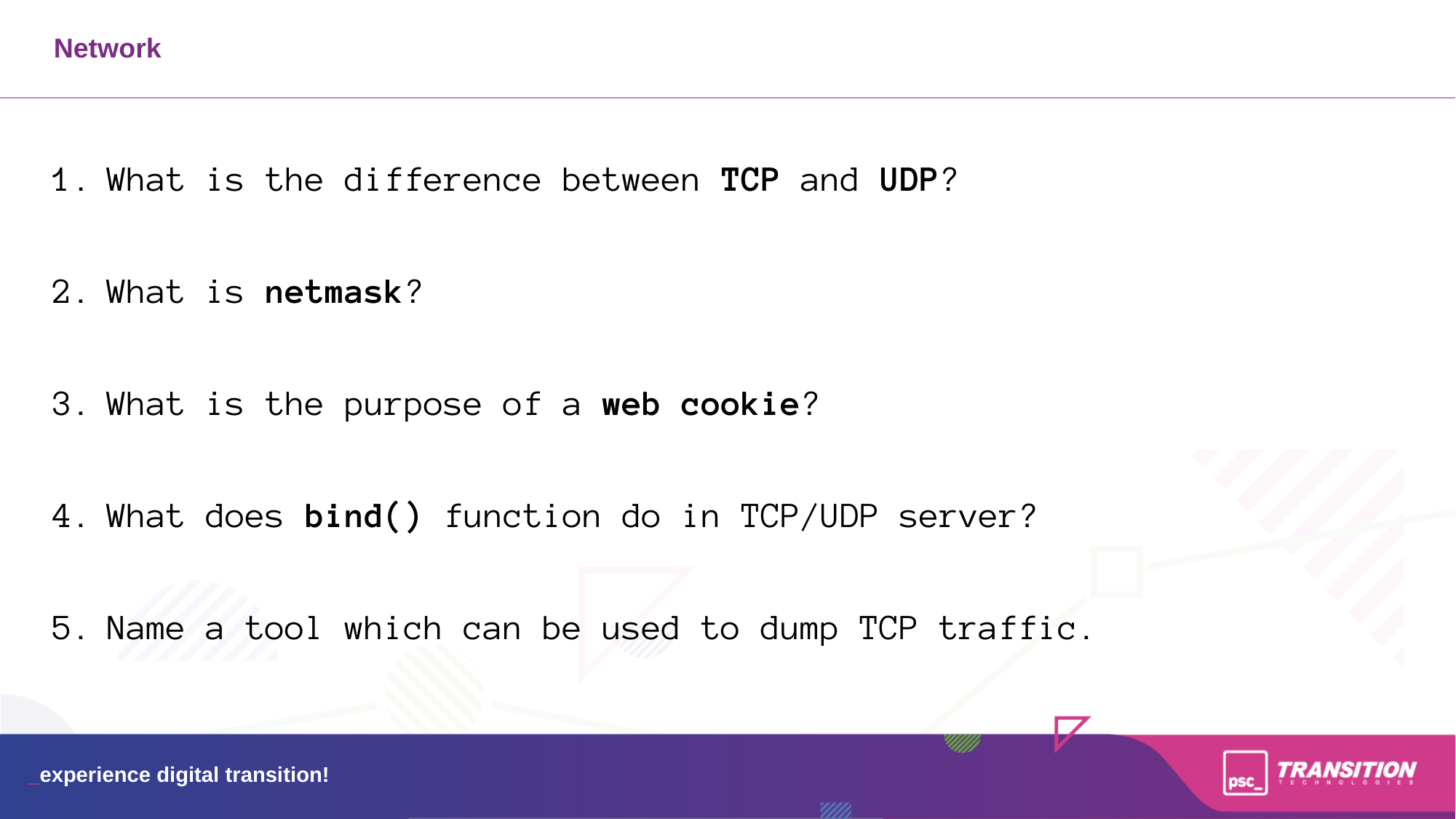

Network
What is the difference between TCP and UDP?
What is netmask?
What is the purpose of a web cookie?
What does bind() function do in TCP/UDP server?
Name a tool which can be used to dump TCP traffic.